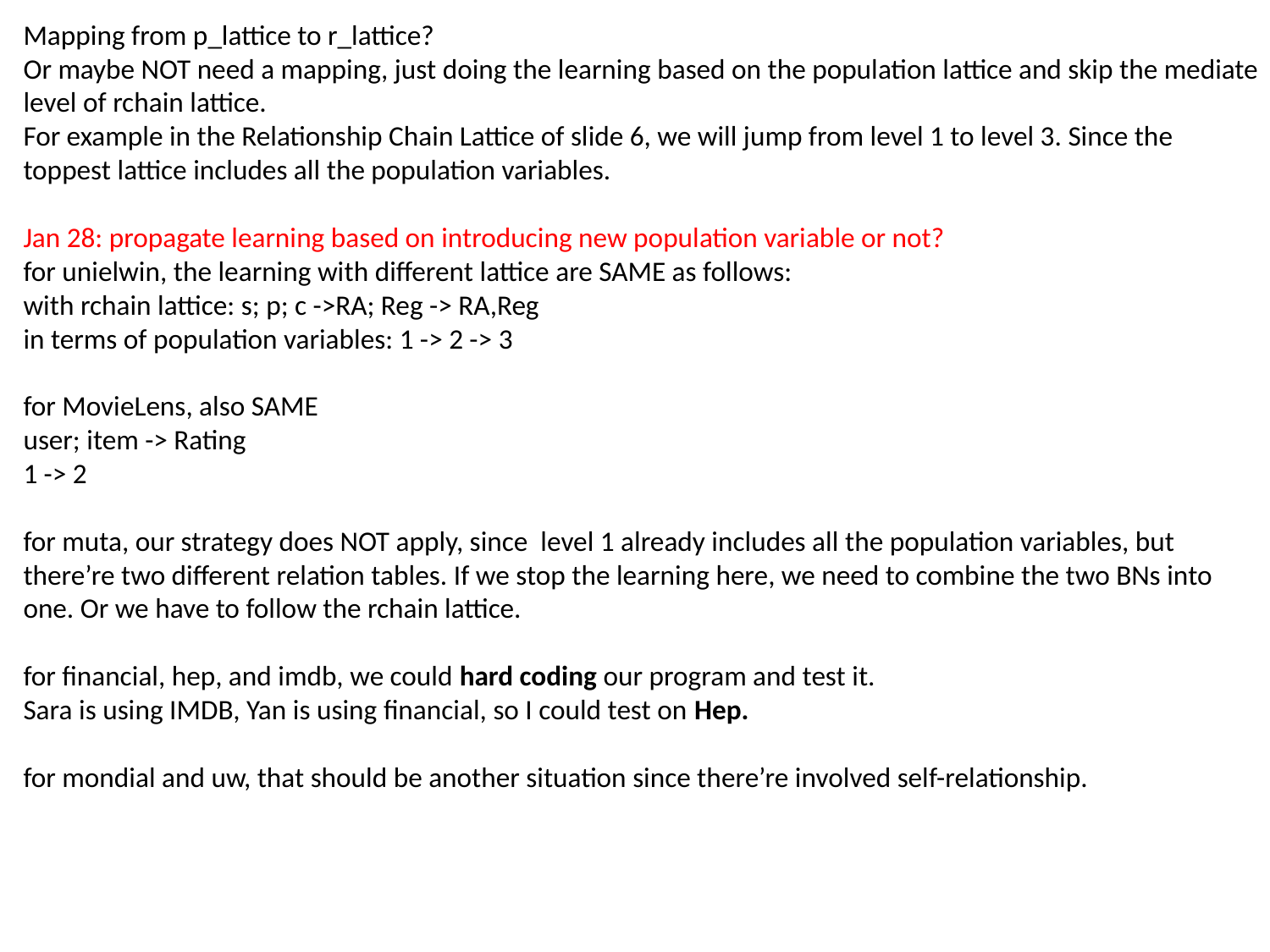

# Mapping from p_lattice to r_lattice? Or maybe NOT need a mapping, just doing the learning based on the population lattice and skip the mediate level of rchain lattice. For example in the Relationship Chain Lattice of slide 6, we will jump from level 1 to level 3. Since the toppest lattice includes all the population variables. Jan 28: propagate learning based on introducing new population variable or not? for unielwin, the learning with different lattice are SAME as follows: with rchain lattice: s; p; c ->RA; Reg -> RA,Reg in terms of population variables: 1 -> 2 -> 3 for MovieLens, also SAME user; item -> Rating 1 -> 2 for muta, our strategy does NOT apply, since  level 1 already includes all the population variables, but there’re two different relation tables. If we stop the learning here, we need to combine the two BNs into one. Or we have to follow the rchain lattice. for financial, hep, and imdb, we could hard coding our program and test it. Sara is using IMDB, Yan is using financial, so I could test on Hep. for mondial and uw, that should be another situation since there’re involved self-relationship.